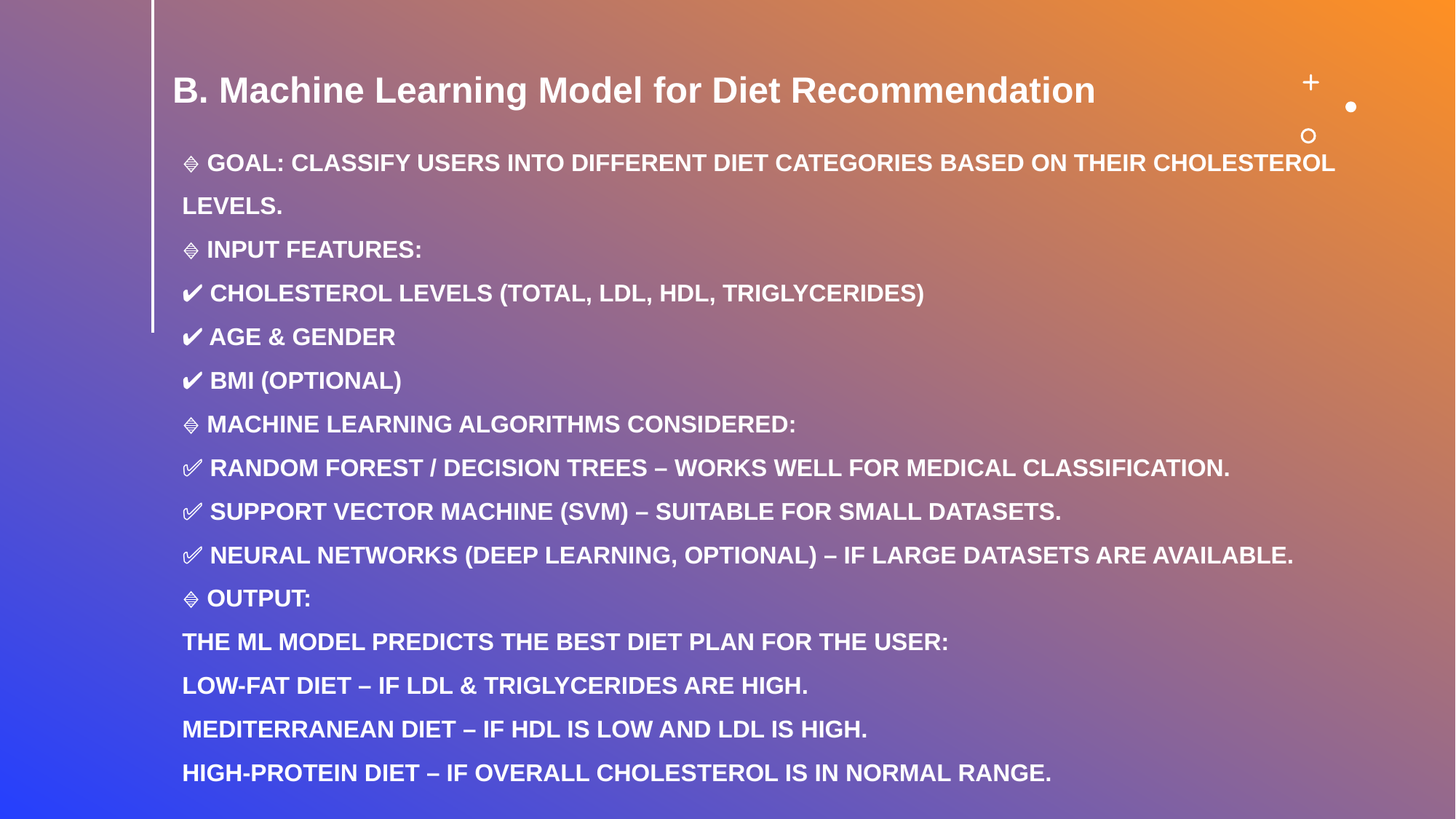

# 🔹 Goal: Classify users into different diet categories based on their cholesterol levels. 🔹 Input Features: ✔ Cholesterol levels (Total, LDL, HDL, Triglycerides) ✔ Age & Gender ✔ BMI (optional) 🔹 Machine Learning Algorithms Considered: ✅ Random Forest / Decision Trees – Works well for medical classification. ✅ Support Vector Machine (SVM) – Suitable for small datasets. ✅ Neural Networks (Deep Learning, optional) – If large datasets are available. 🔹 Output: The ML model predicts the best diet plan for the user: Low-Fat Diet – If LDL & Triglycerides are high. Mediterranean Diet – If HDL is low and LDL is high. High-Protein Diet – If overall cholesterol is in normal range.
B. Machine Learning Model for Diet Recommendation